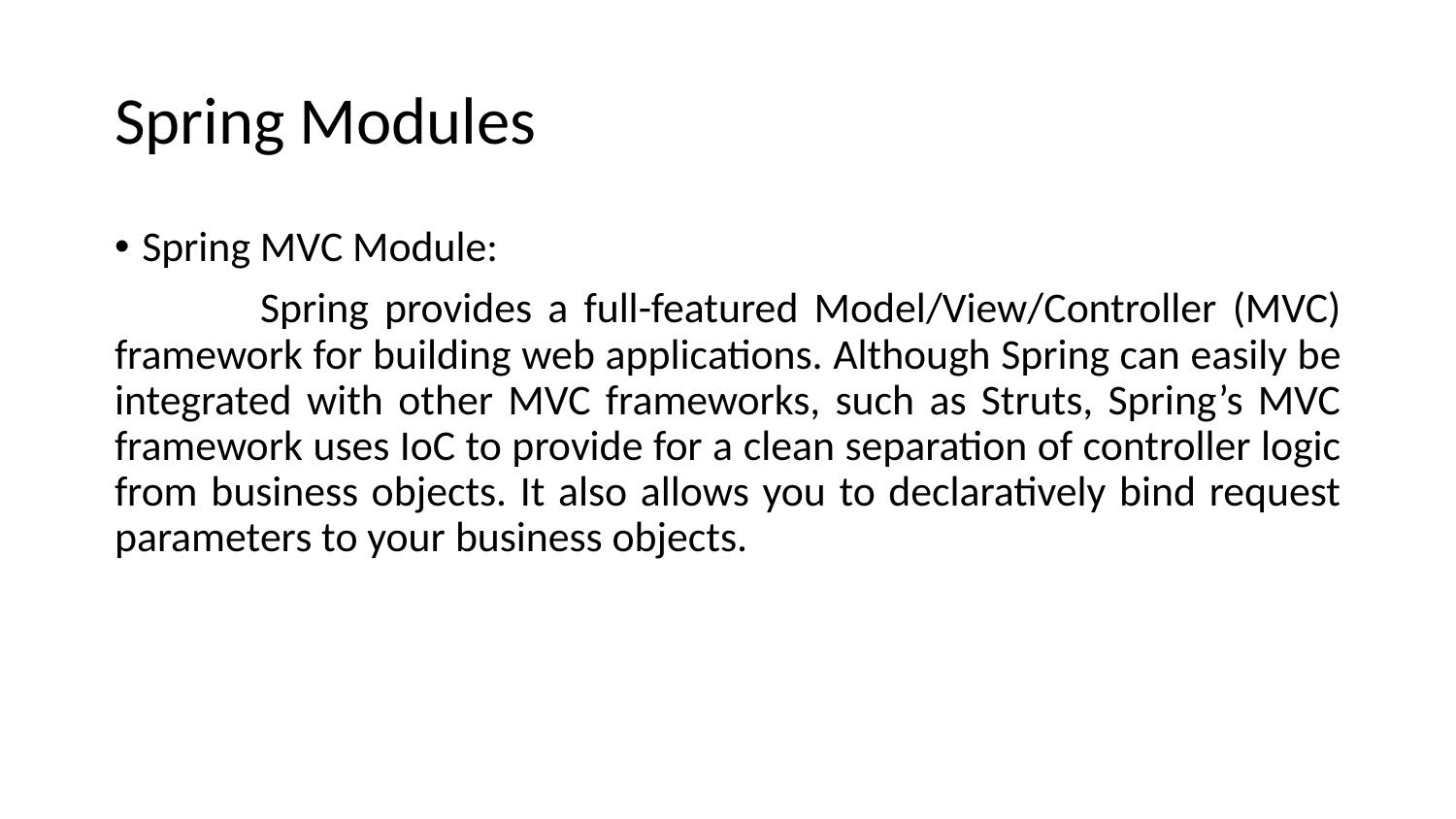

# Spring Modules
Spring MVC Module:
	Spring provides a full-featured Model/View/Controller (MVC) framework for building web applications. Although Spring can easily be integrated with other MVC frameworks, such as Struts, Spring’s MVC framework uses IoC to provide for a clean separation of controller logic from business objects. It also allows you to declaratively bind request parameters to your business objects.